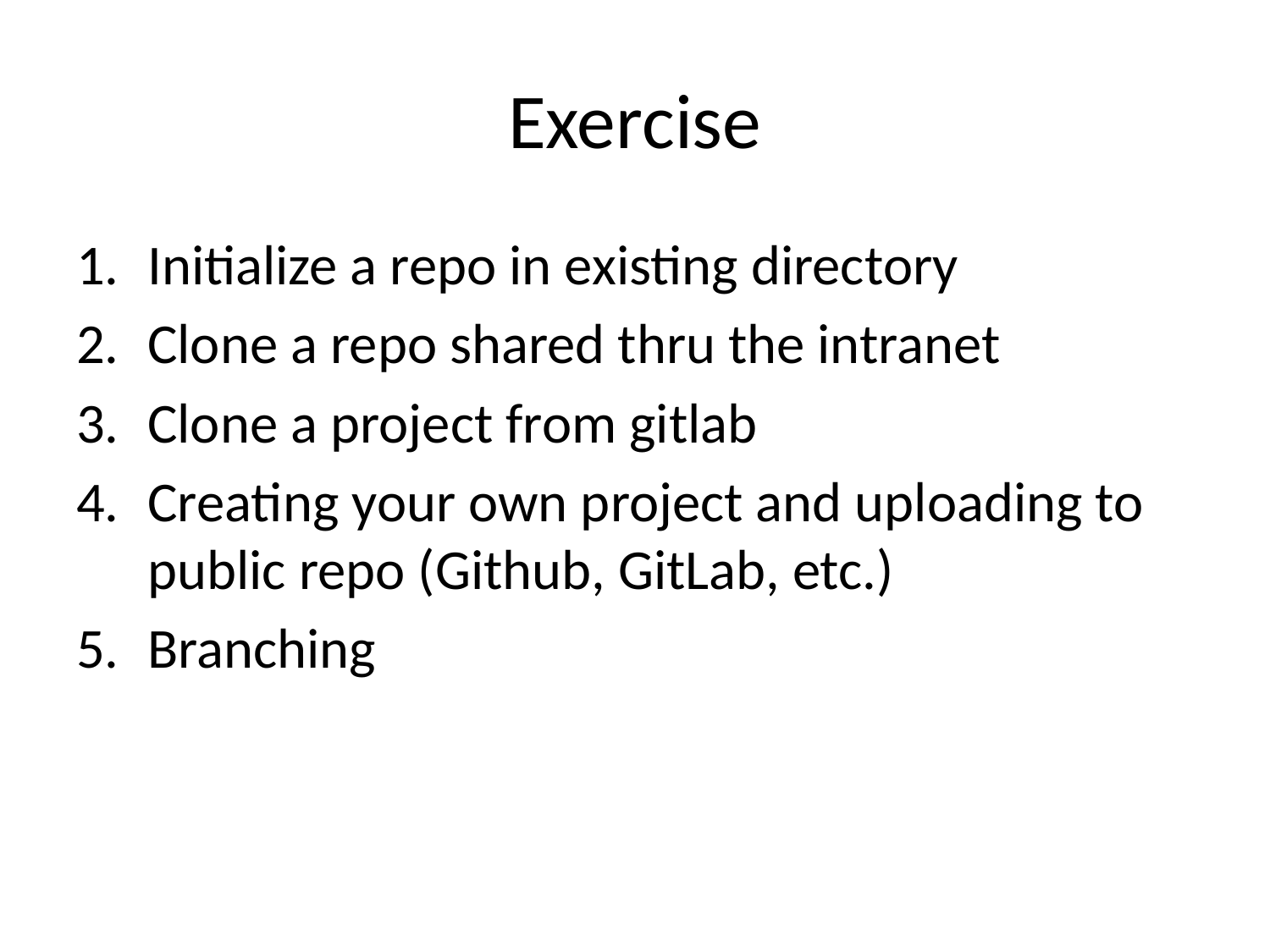

# Exercise
Initialize a repo in existing directory
Clone a repo shared thru the intranet
Clone a project from gitlab
Creating your own project and uploading to public repo (Github, GitLab, etc.)
Branching